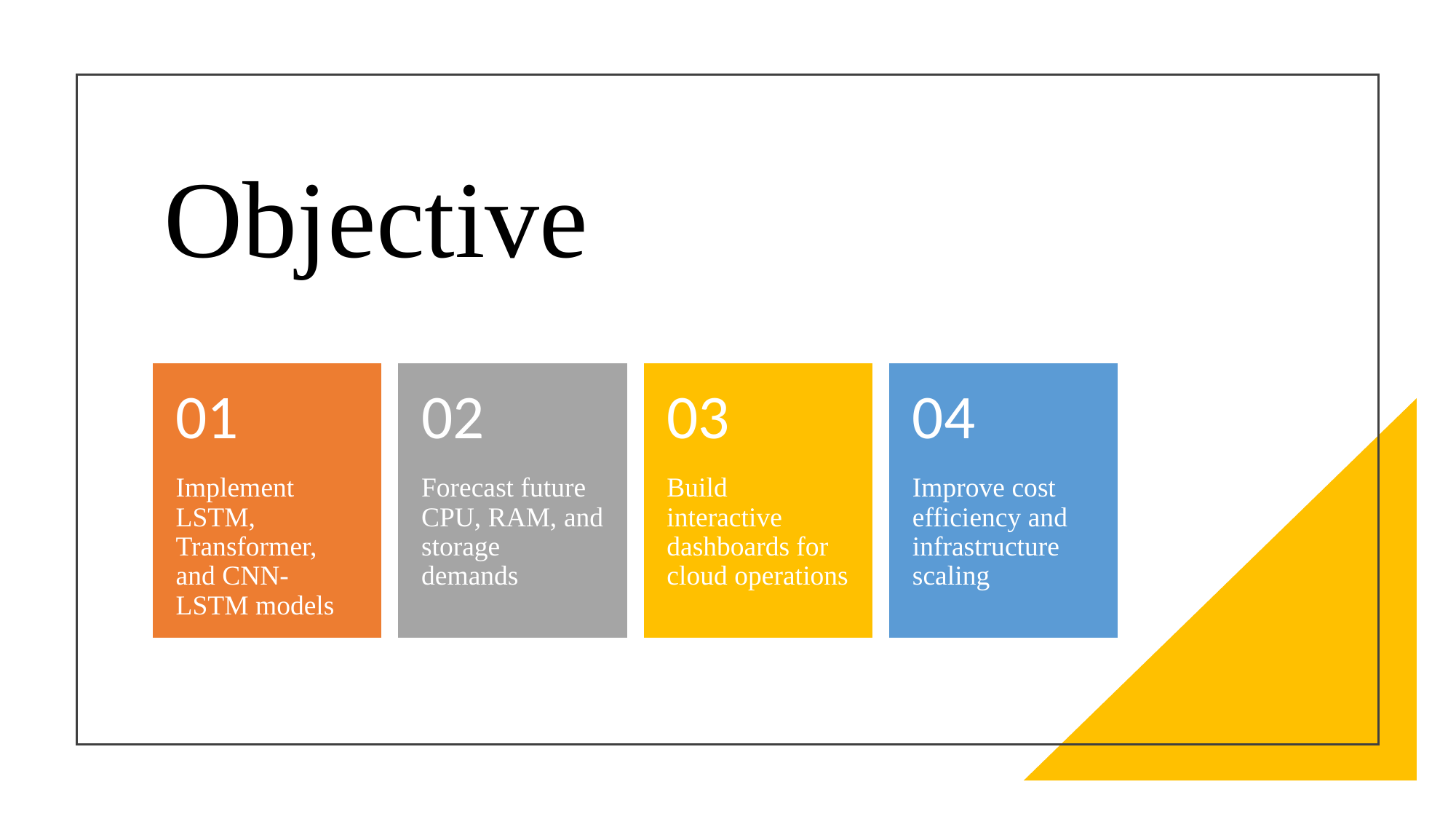

# Objective
Implement LSTM, Transformer, and CNN-LSTM models
01
Forecast future CPU, RAM, and storage demands
02
Build interactive dashboards for cloud operations
03
Improve cost efficiency and infrastructure scaling
04